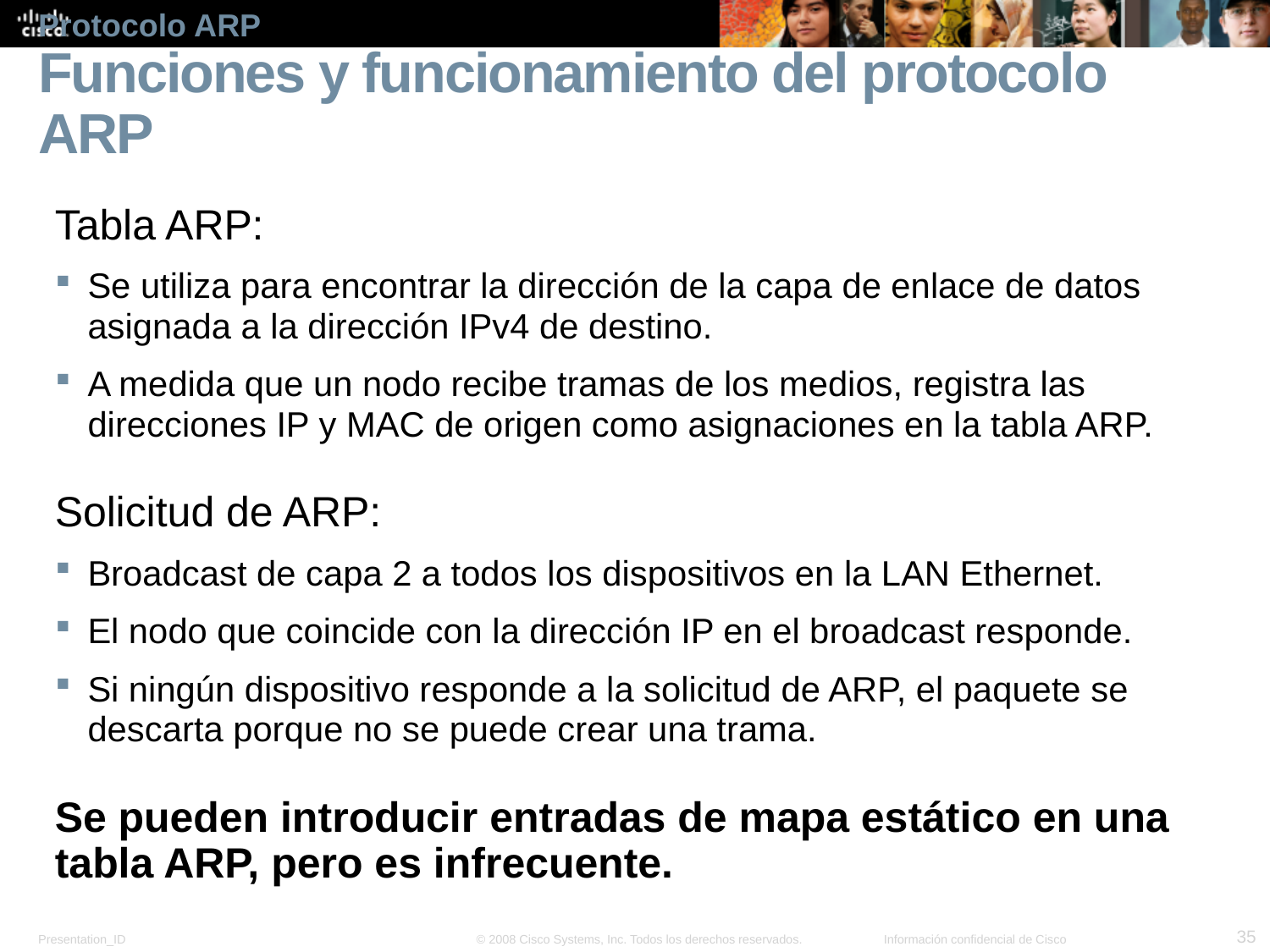

# Protocolo ARP Funciones y funcionamiento del protocolo ARP
Tabla ARP:
Se utiliza para encontrar la dirección de la capa de enlace de datos asignada a la dirección IPv4 de destino.
A medida que un nodo recibe tramas de los medios, registra las direcciones IP y MAC de origen como asignaciones en la tabla ARP.

Solicitud de ARP:
Broadcast de capa 2 a todos los dispositivos en la LAN Ethernet.
El nodo que coincide con la dirección IP en el broadcast responde.
Si ningún dispositivo responde a la solicitud de ARP, el paquete se descarta porque no se puede crear una trama.

Se pueden introducir entradas de mapa estático en una tabla ARP, pero es infrecuente.